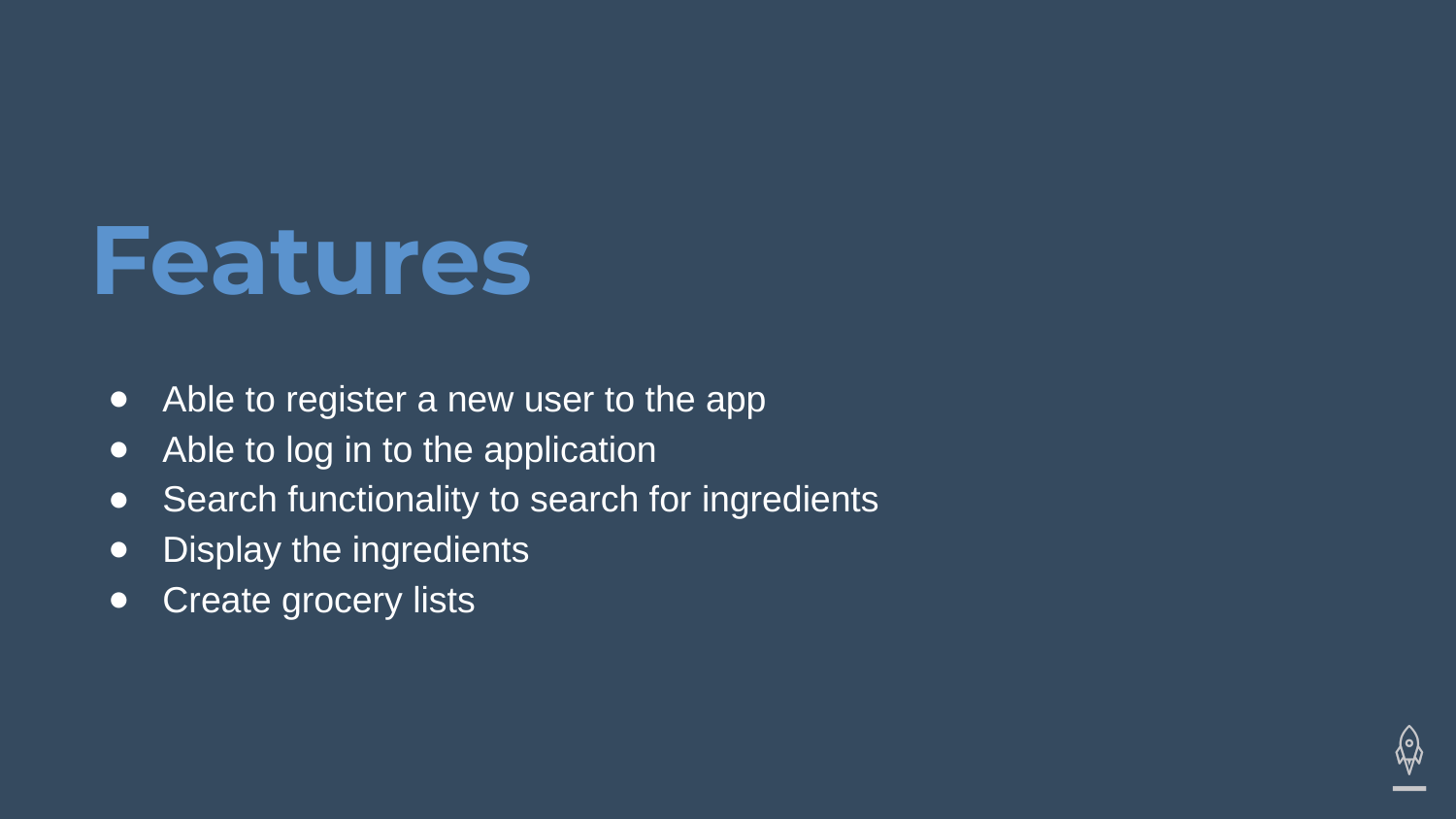

# Features
Able to register a new user to the app
Able to log in to the application
Search functionality to search for ingredients
Display the ingredients
Create grocery lists